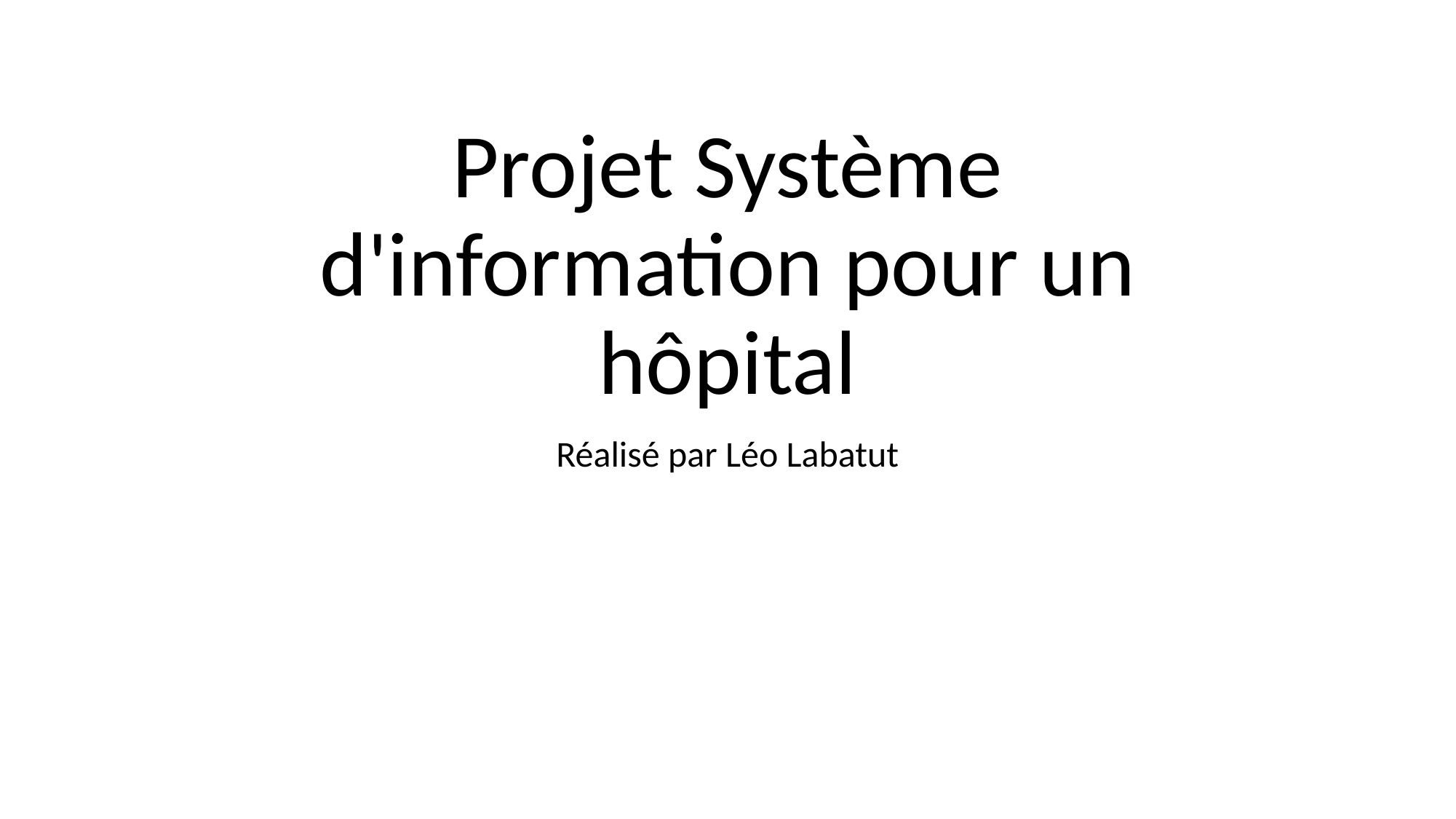

# Projet Système d'information pour un hôpital
Réalisé par Léo Labatut